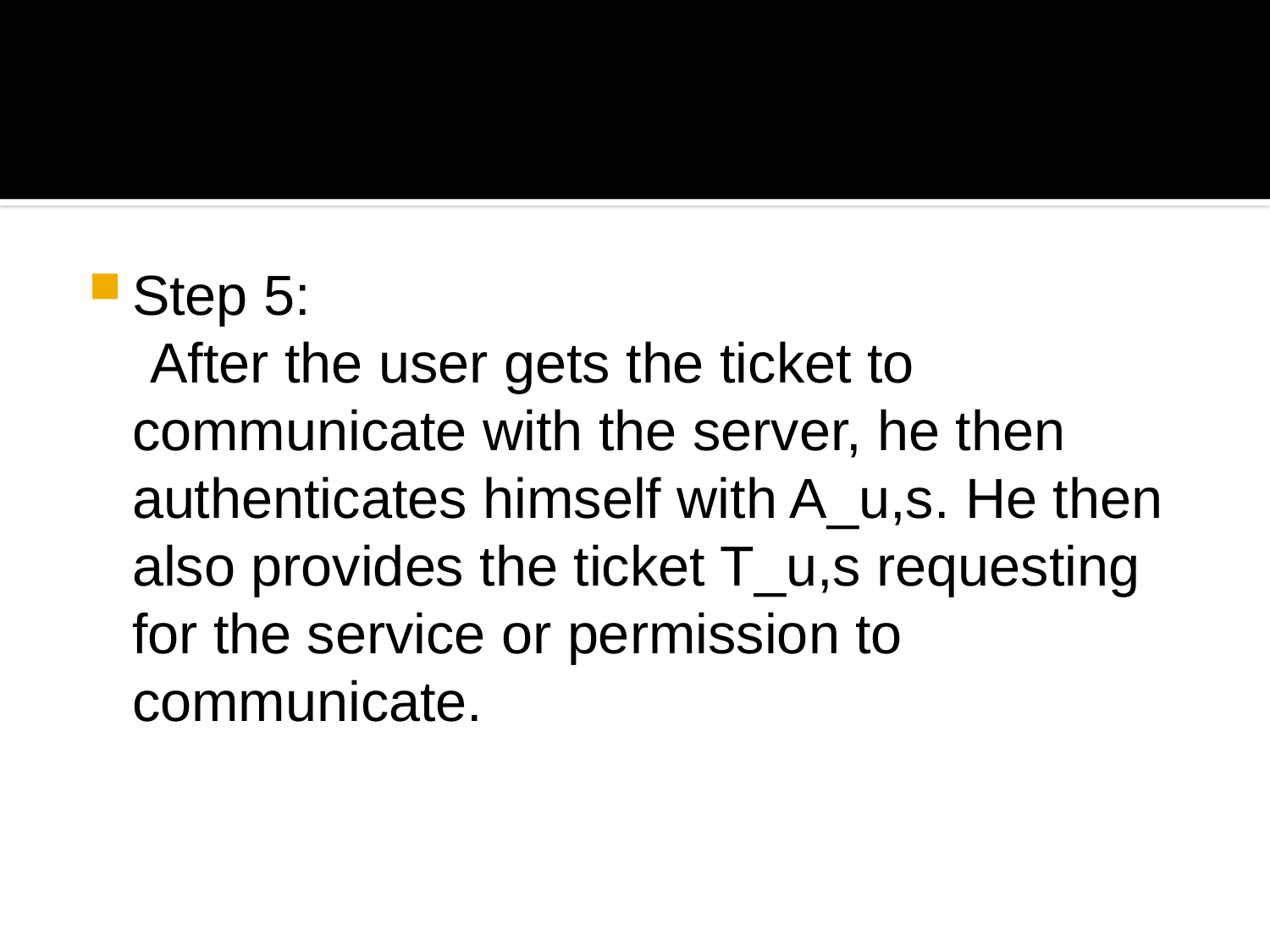

#
Step 5:
    After the user gets the ticket to communicate with the server, he then authenticates himself with A_u,s. He then also provides the ticket T_u,s requesting for the service or permission to communicate.